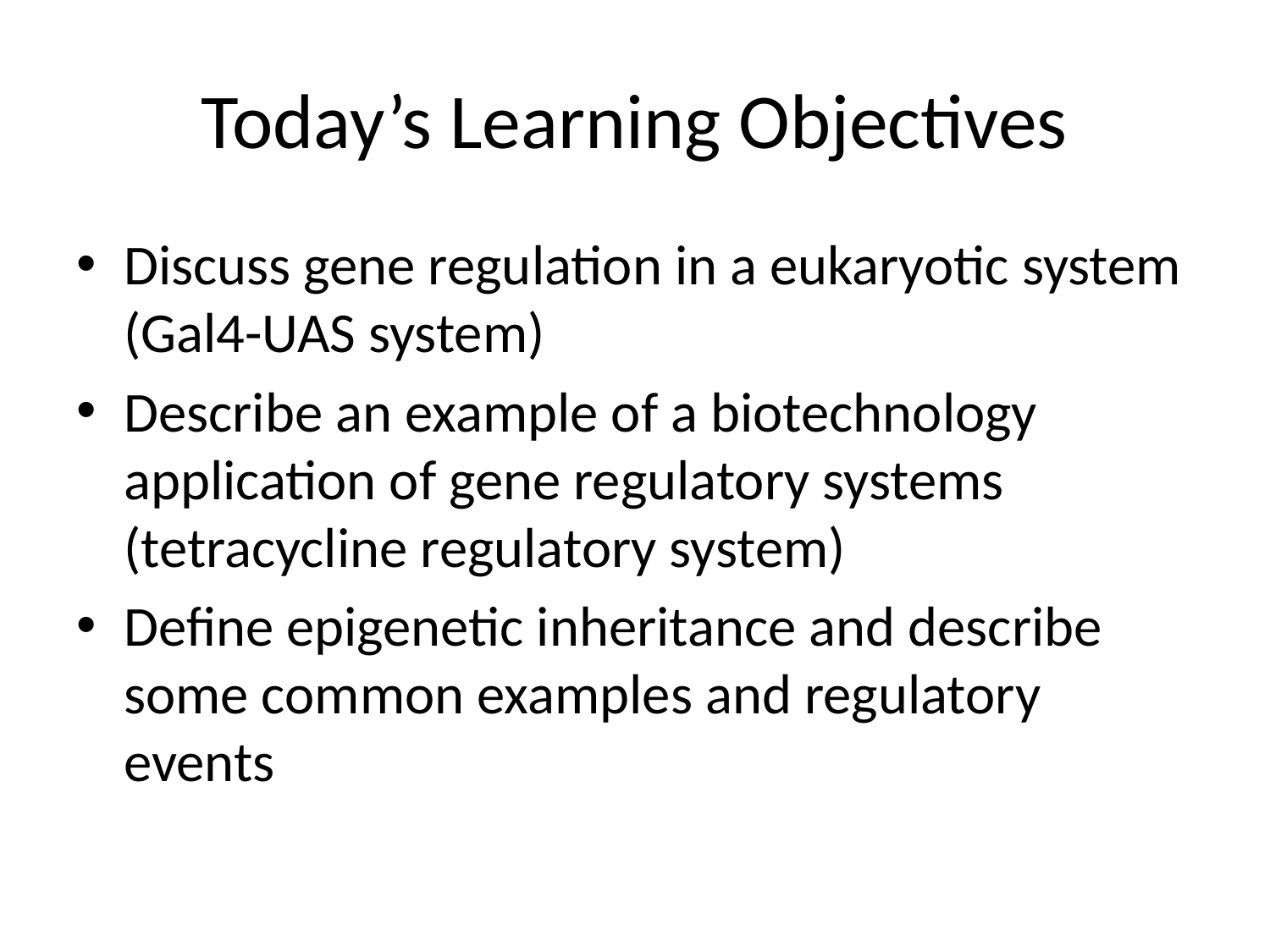

# Today’s Learning Objectives
Discuss gene regulation in a eukaryotic system (Gal4-UAS system)
Describe an example of a biotechnology application of gene regulatory systems (tetracycline regulatory system)
Define epigenetic inheritance and describe some common examples and regulatory events